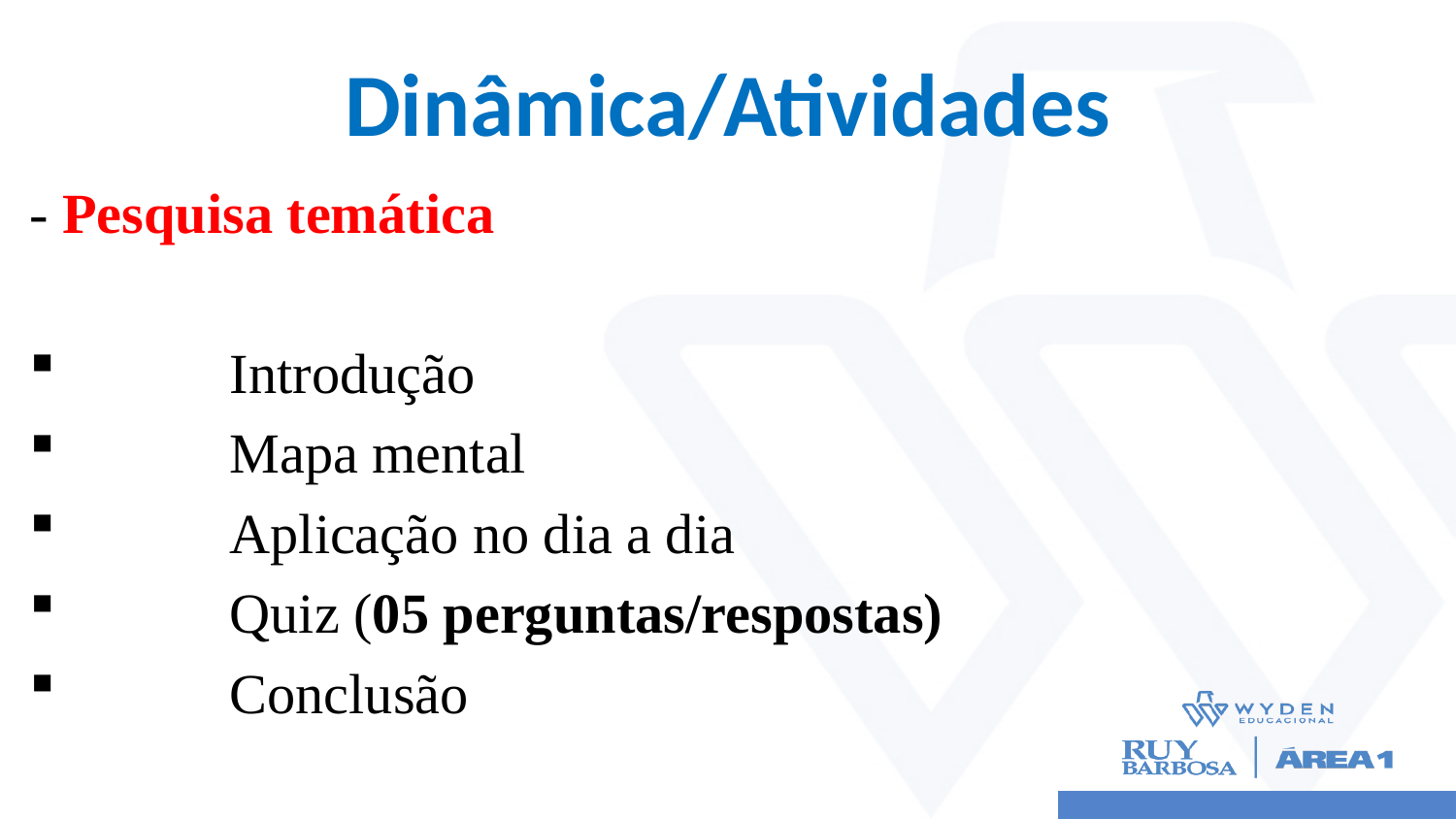

# Dinâmica/Atividades
- Pesquisa temática

	Introdução
	Mapa mental
	Aplicação no dia a dia
	Quiz (05 perguntas/respostas)
	Conclusão